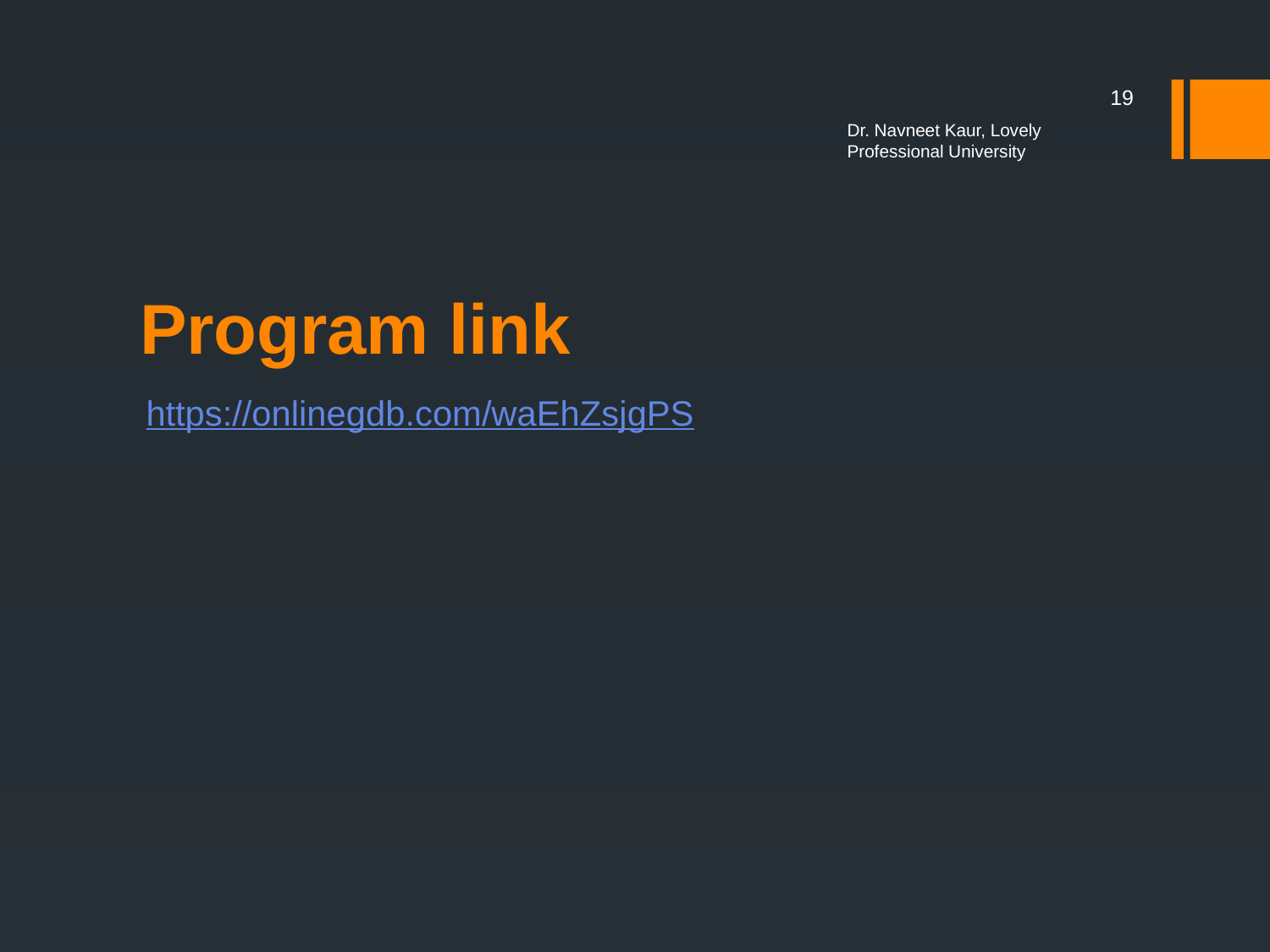

19
Dr. Navneet Kaur, Lovely Professional University
# Program link
https://onlinegdb.com/waEhZsjgPS